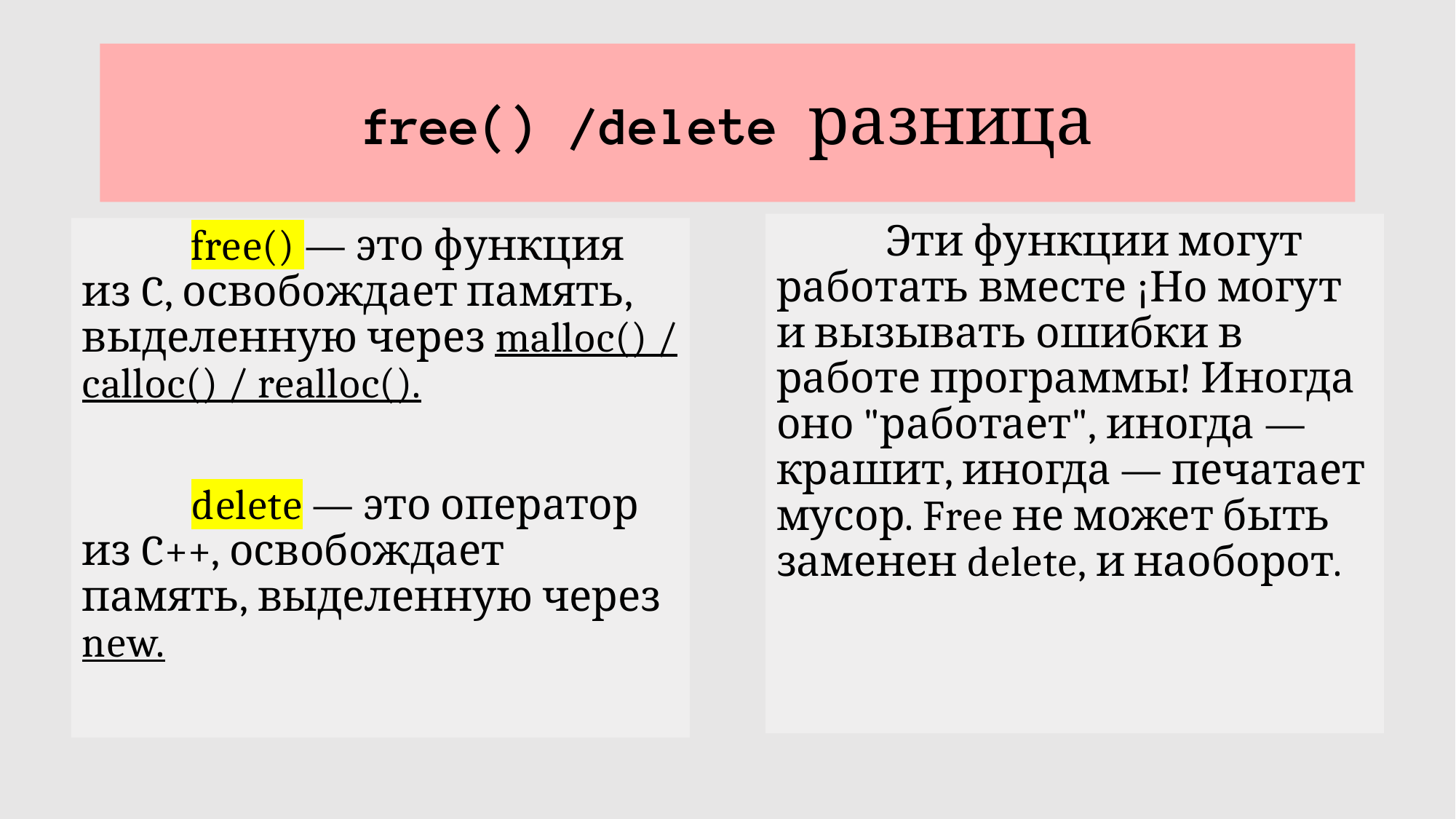

# free() /delete разница
	Эти функции могут работать вместе ¡Но могут и вызывать ошибки в работе программы! Иногда оно "работает", иногда — крашит, иногда — печатает мусор. Free не может быть заменен delete, и наоборот.
	free() — это функция из C, освобождает память, выделенную через malloc() / calloc() / realloc().

	delete — это оператор из C++, освобождает память, выделенную через new.